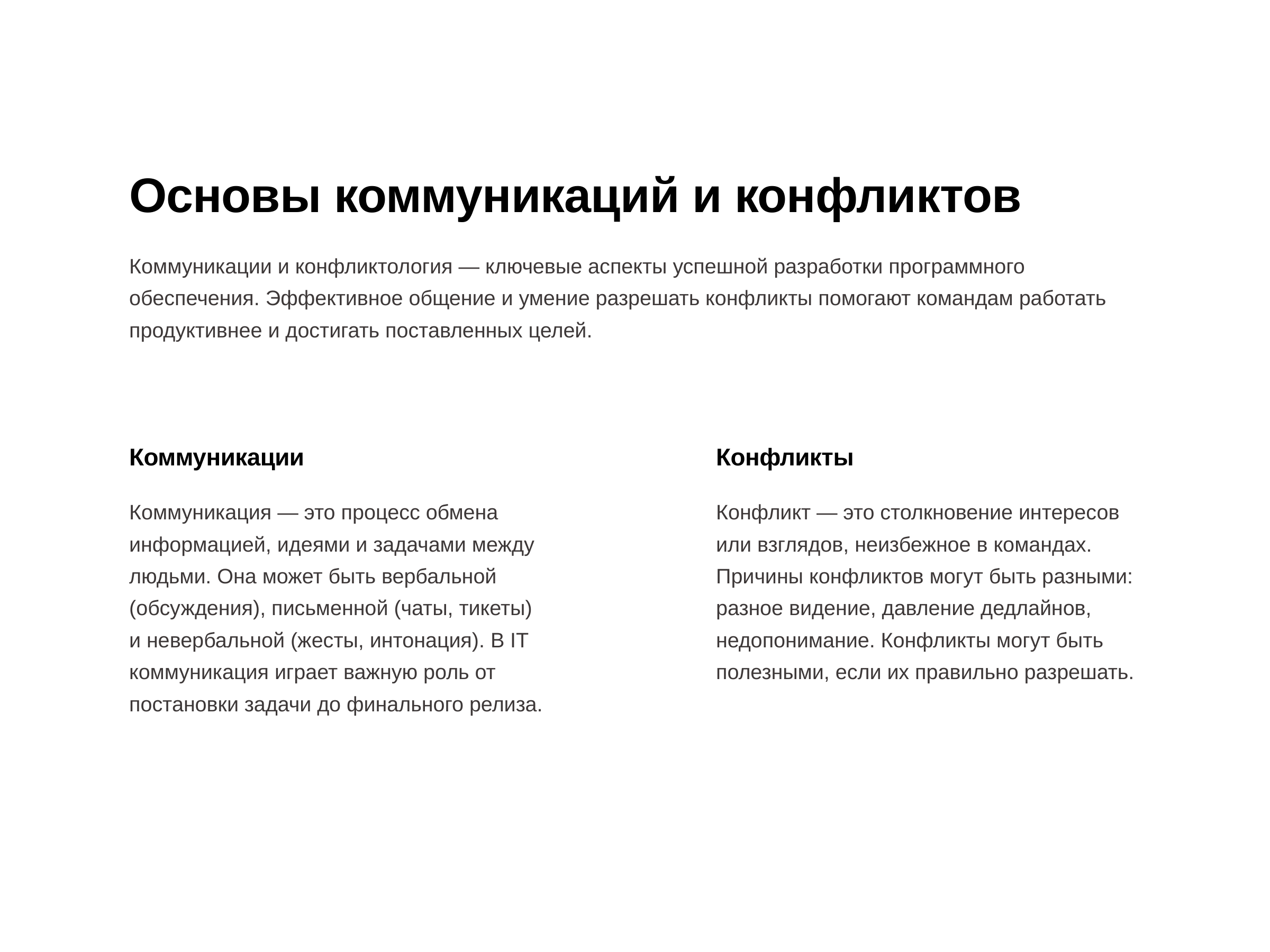

Основы коммуникаций и конфликтов
Коммуникации и конфликтология — ключевые аспекты успешной разработки программного обеспечения. Эффективное общение и умение разрешать конфликты помогают командам работать продуктивнее и достигать поставленных целей.
Коммуникации
Конфликты
Коммуникация — это процесс обмена информацией, идеями и задачами между людьми. Она может быть вербальной (обсуждения), письменной (чаты, тикеты) и невербальной (жесты, интонация). В IT коммуникация играет важную роль от постановки задачи до финального релиза.
Конфликт — это столкновение интересов или взглядов, неизбежное в командах. Причины конфликтов могут быть разными: разное видение, давление дедлайнов, недопонимание. Конфликты могут быть полезными, если их правильно разрешать.